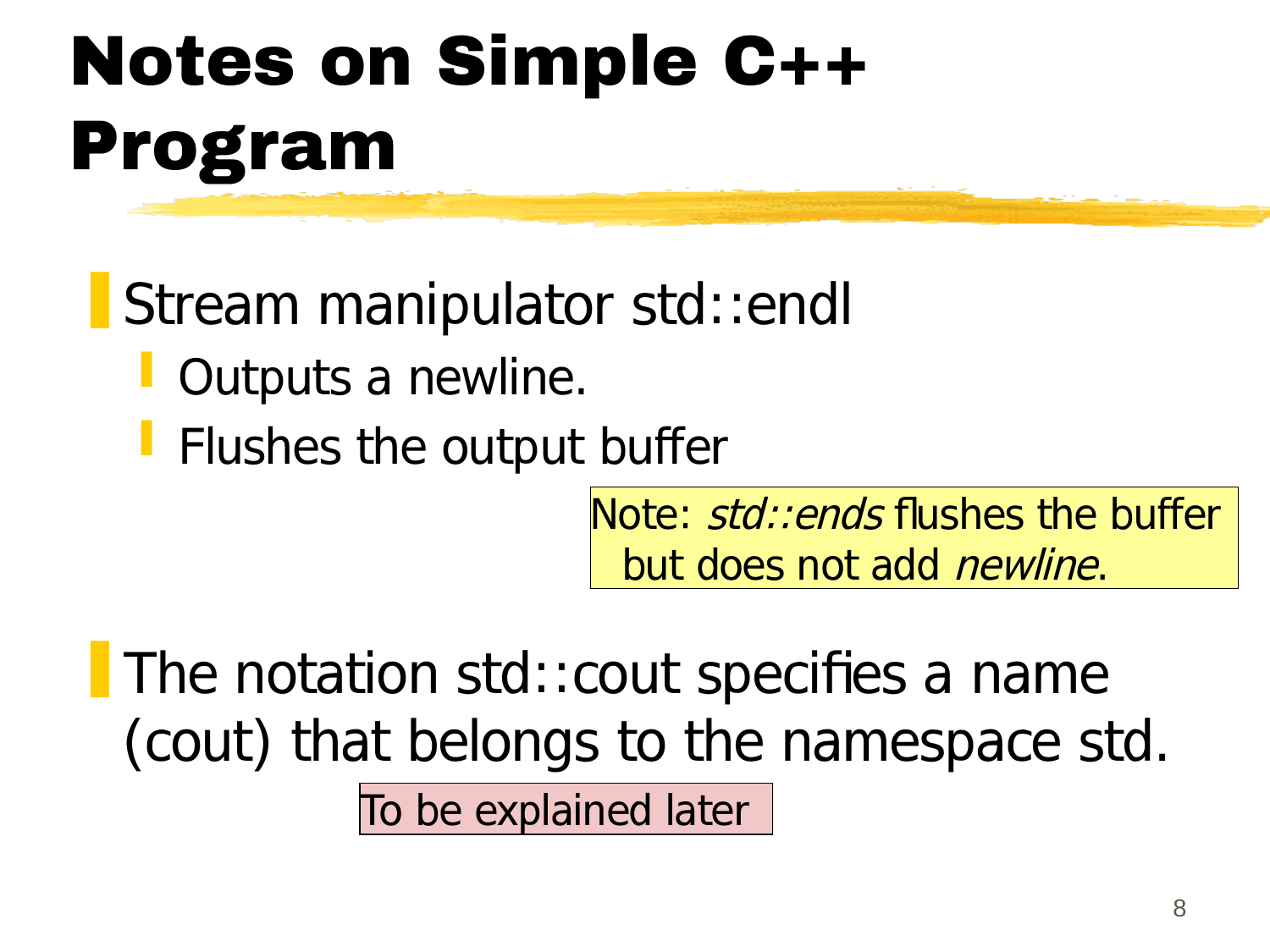

# Notes on Simple C++ Program
Stream manipulator std::endl
Outputs a newline.
Flushes the output buffer

The notation std::cout specifies a name (cout) that belongs to the namespace std.
Note: std::ends flushes the buffer
but does not add newline.
To be explained later
8